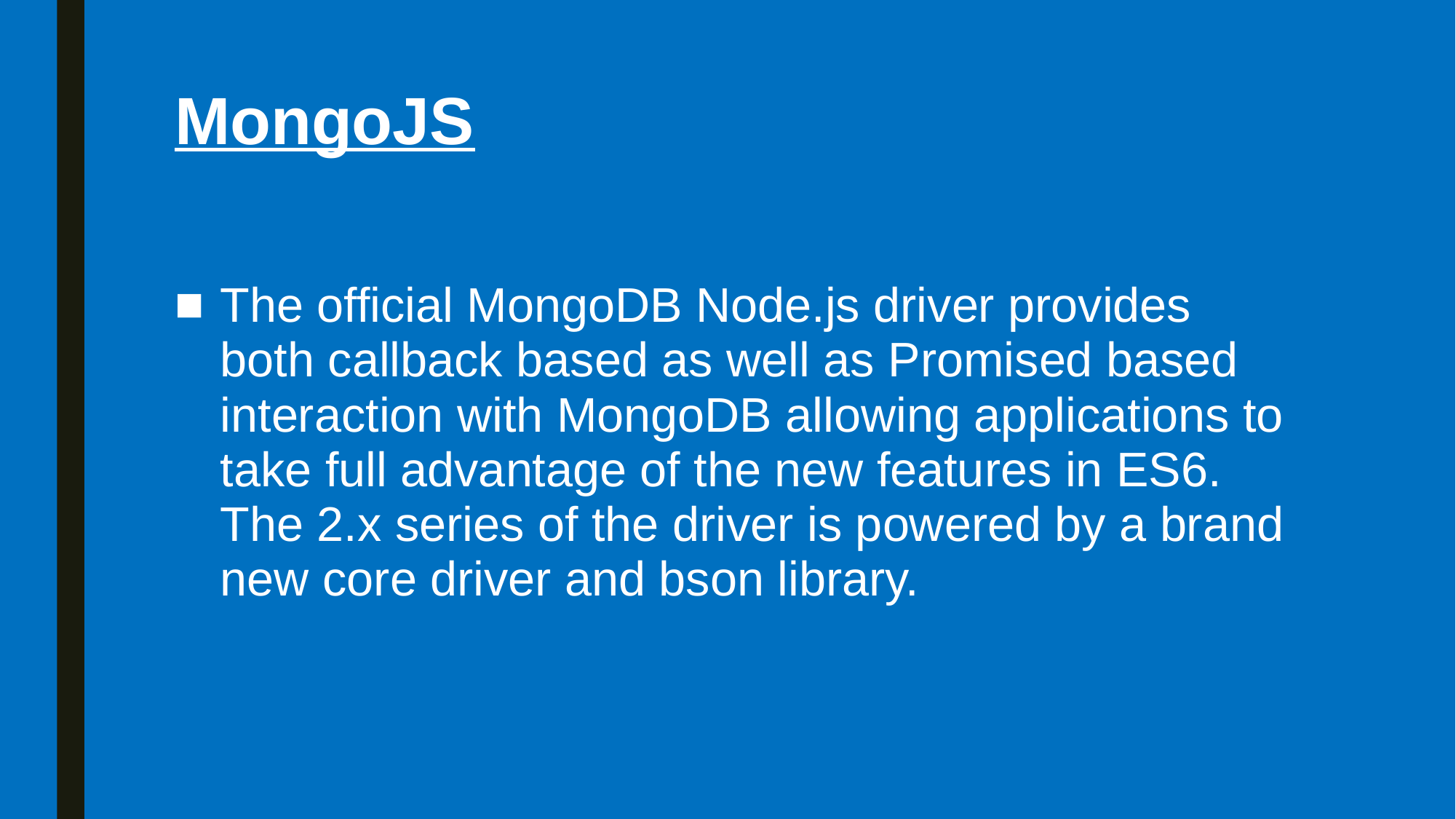

# MongoJS
The official MongoDB Node.js driver provides both callback based as well as Promised based interaction with MongoDB allowing applications to take full advantage of the new features in ES6. The 2.x series of the driver is powered by a brand new core driver and bson library.